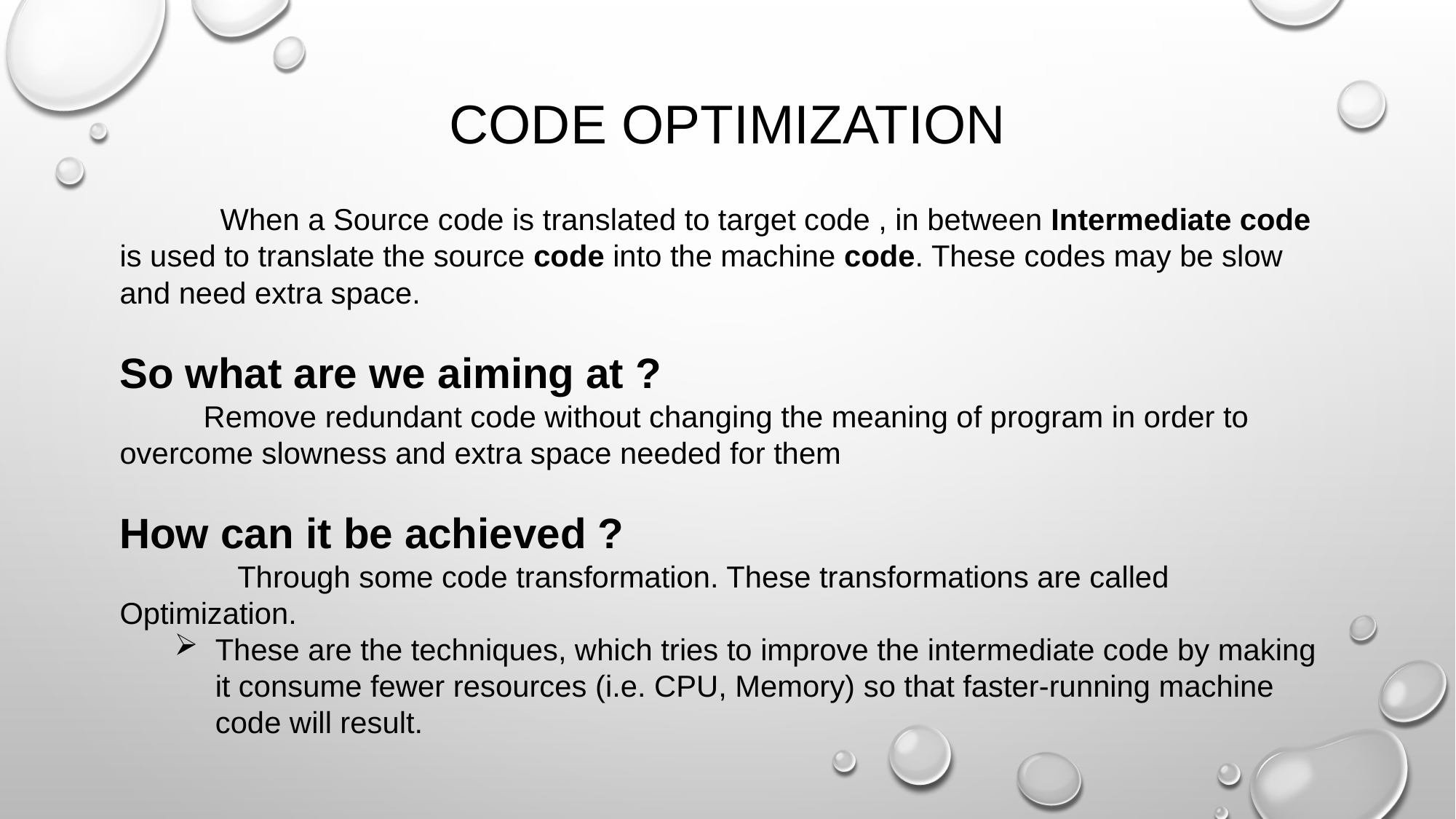

# Code optimization
            When a Source code is translated to target code , in between Intermediate code is used to translate the source code into the machine code. These codes may be slow and need extra space.

So what are we aiming at ?
          Remove redundant code without changing the meaning of program in order to overcome slowness and extra space needed for them

How can it be achieved ?
	 Through some code transformation. These transformations are called Optimization.
These are the techniques, which tries to improve the intermediate code by making it consume fewer resources (i.e. CPU, Memory) so that faster-running machine code will result.